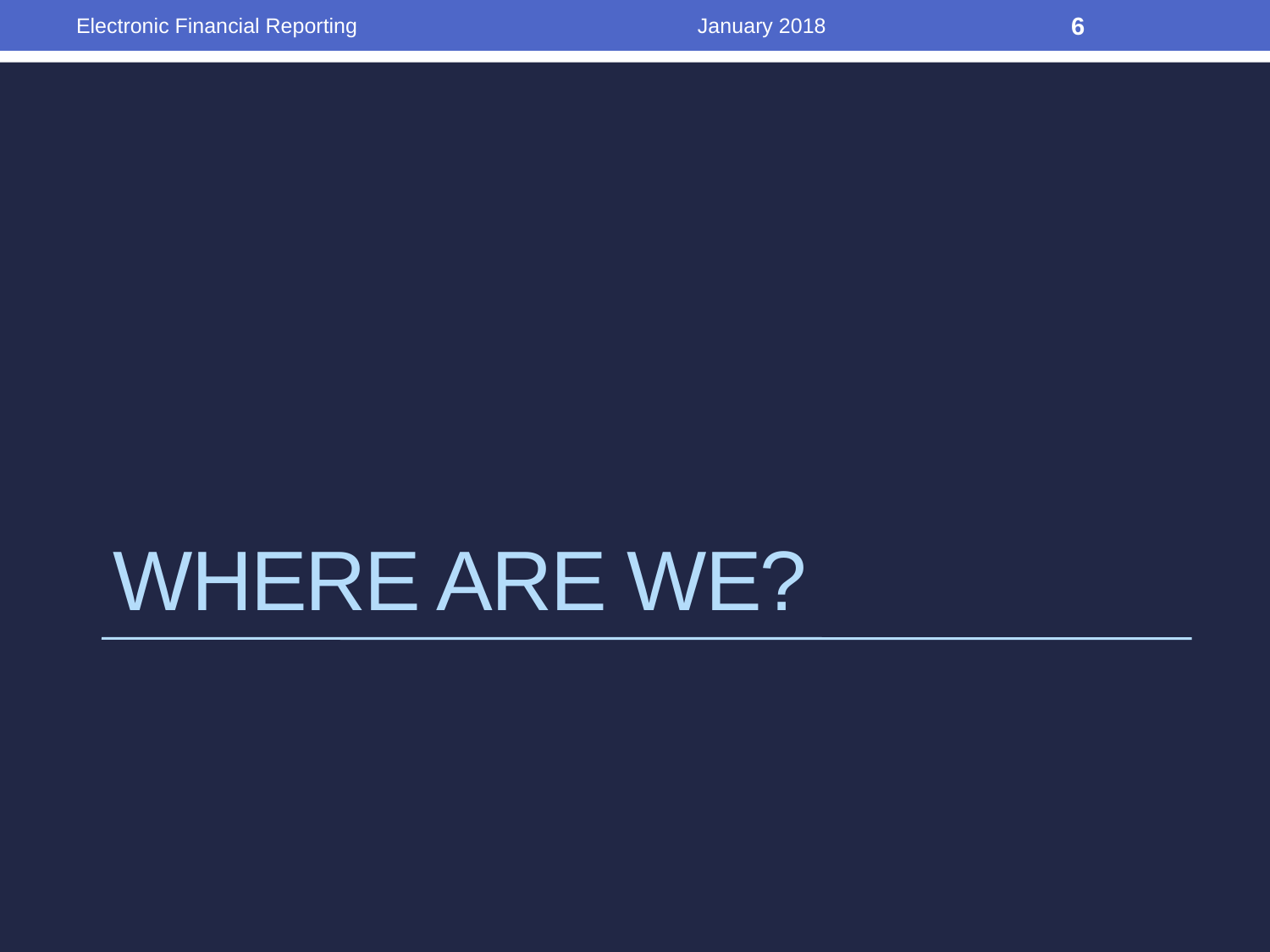

Electronic Financial Reporting
January 2018
6
# Where are We?